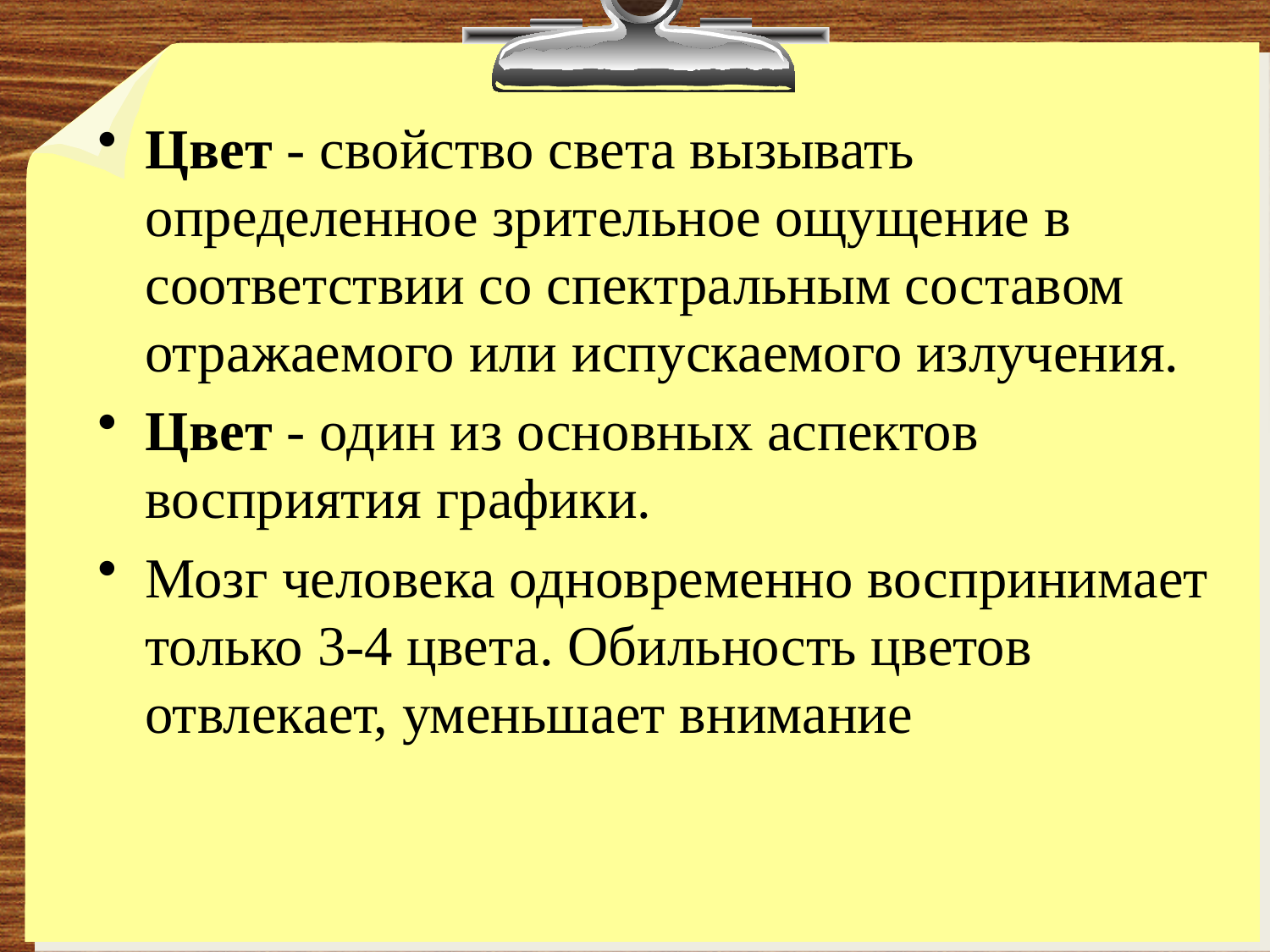

Цвет - свойство света вызывать определенное зрительное ощущение в соответствии со спектральным составом отражаемого или испускаемого излучения.
Цвет - один из основных аспектов восприятия графики.
Мозг человека одновременно воспринимает только 3-4 цвета. Обильность цветов отвлекает, уменьшает внимание